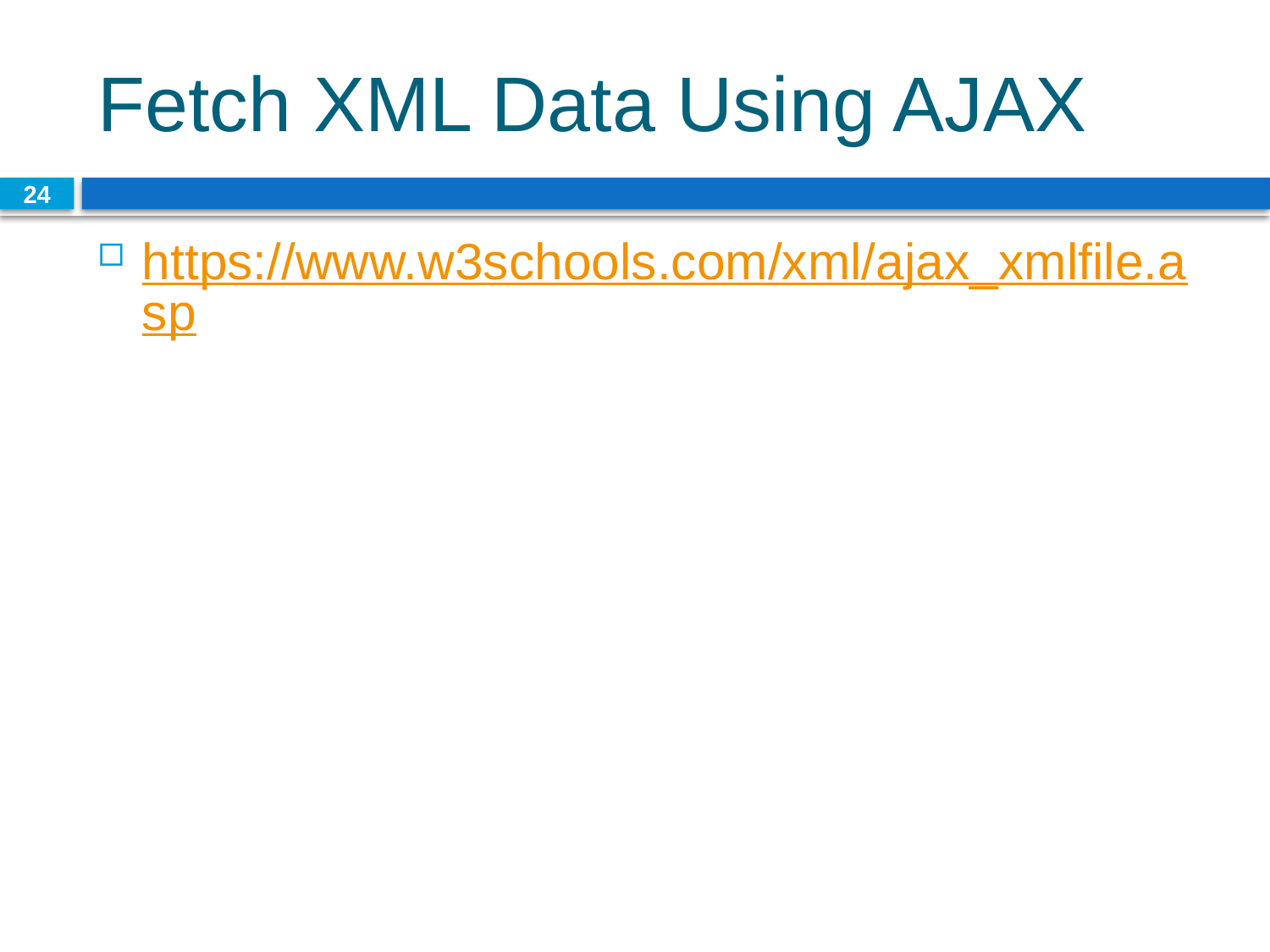

# Fetch XML Data Using AJAX
24
https://www.w3schools.com/xml/ajax_xmlfile.asp